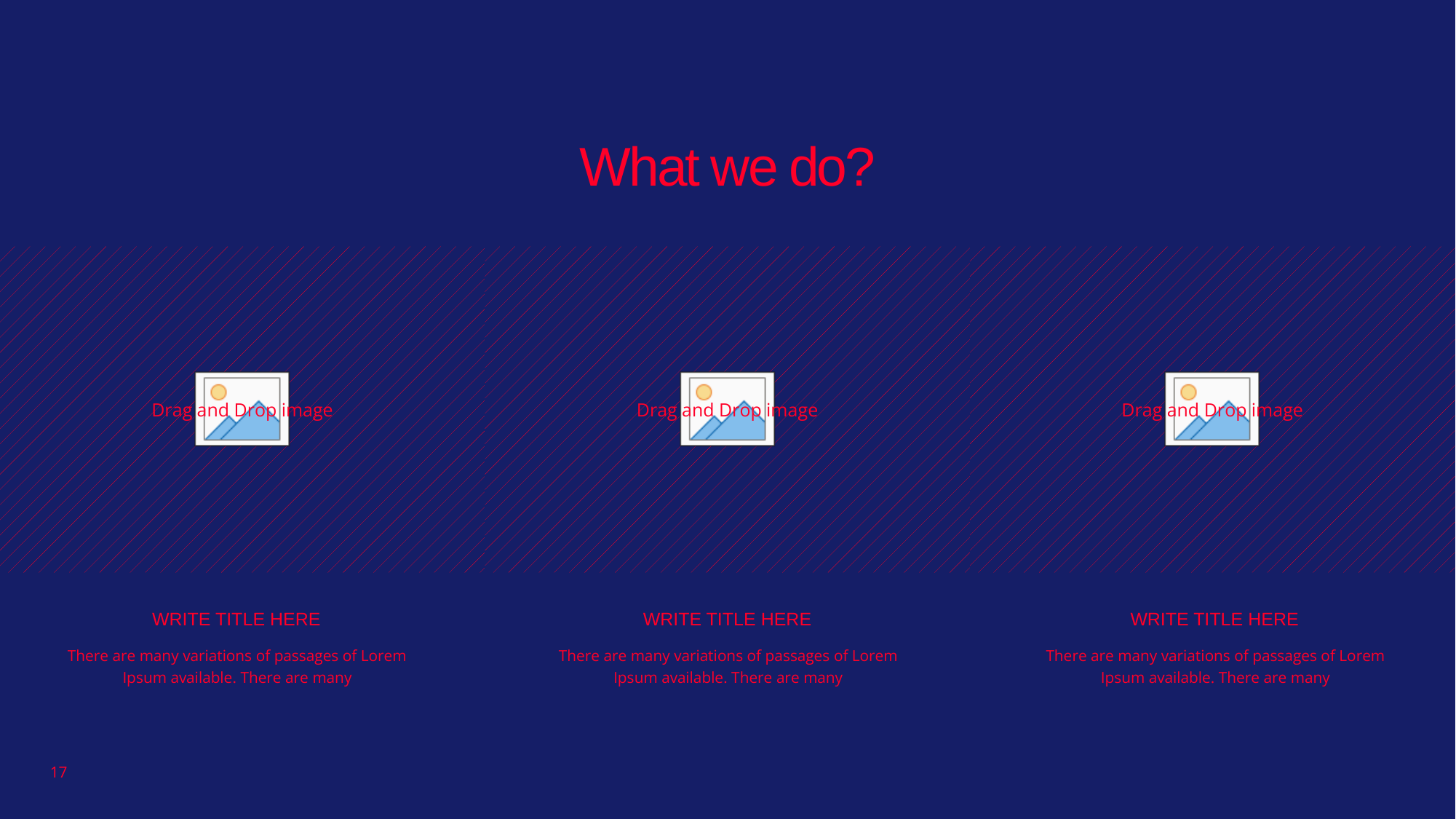

# What we do?

WRITE TITLE HERE
WRITE TITLE HERE
WRITE TITLE HERE
There are many variations of passages of Lorem Ipsum available. There are many
There are many variations of passages of Lorem Ipsum available. There are many
There are many variations of passages of Lorem Ipsum available. There are many
17